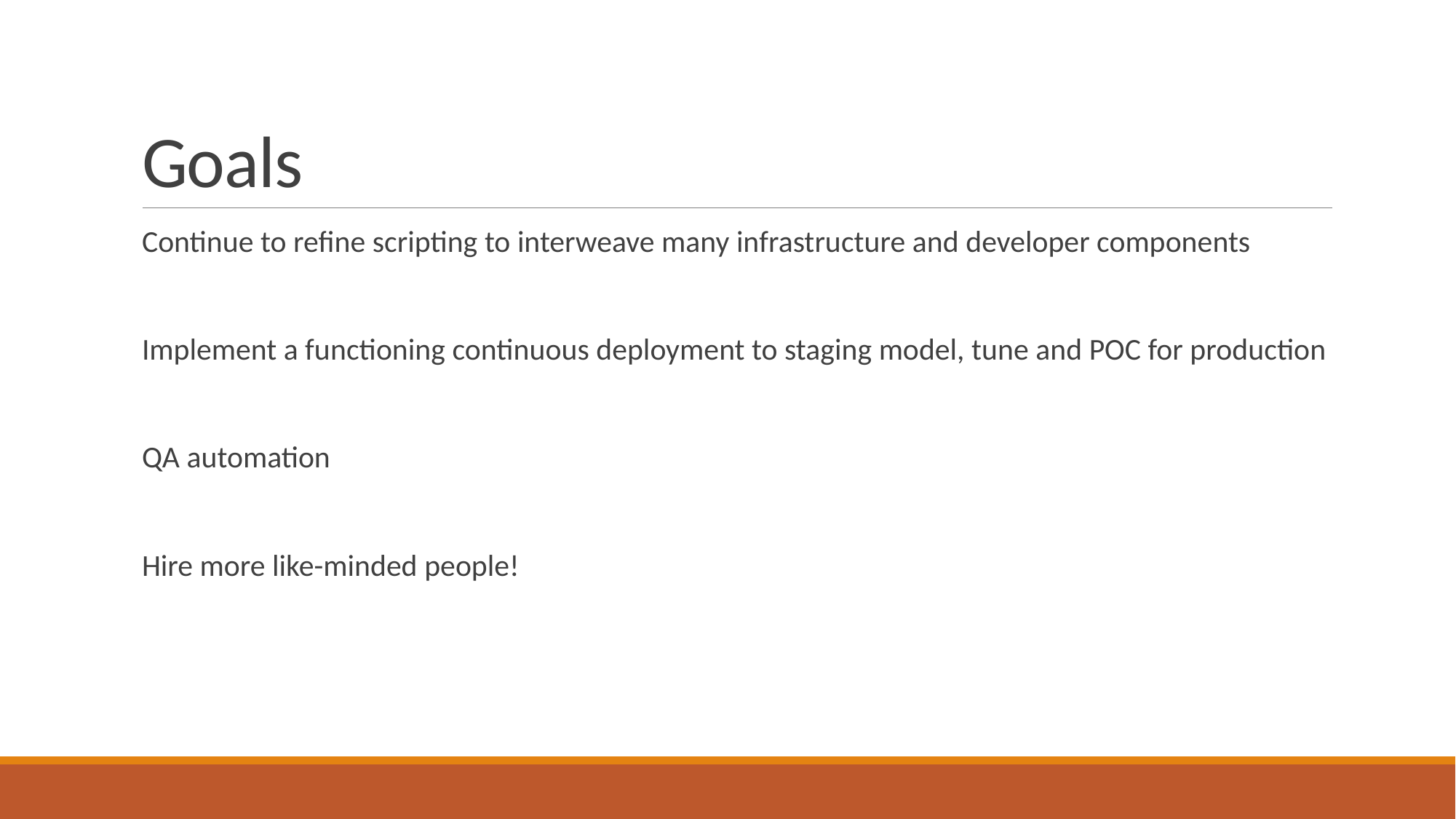

# Goals
Continue to refine scripting to interweave many infrastructure and developer components

Implement a functioning continuous deployment to staging model, tune and POC for production

QA automation

Hire more like-minded people!